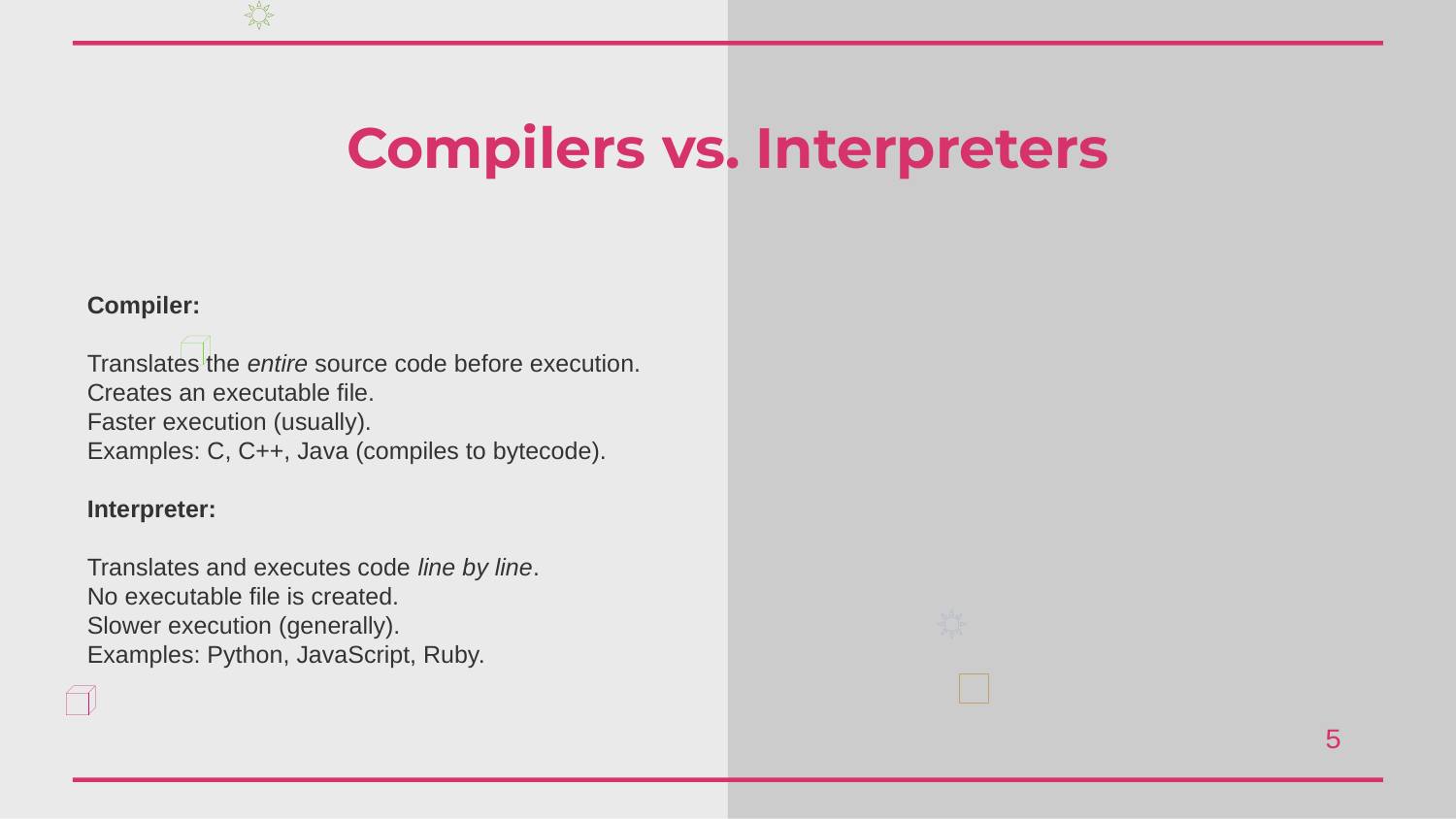

Compilers vs. Interpreters
Compiler:

Translates the entire source code before execution.
Creates an executable file.
Faster execution (usually).
Examples: C, C++, Java (compiles to bytecode).

Interpreter:

Translates and executes code line by line.
No executable file is created.
Slower execution (generally).
Examples: Python, JavaScript, Ruby.

5